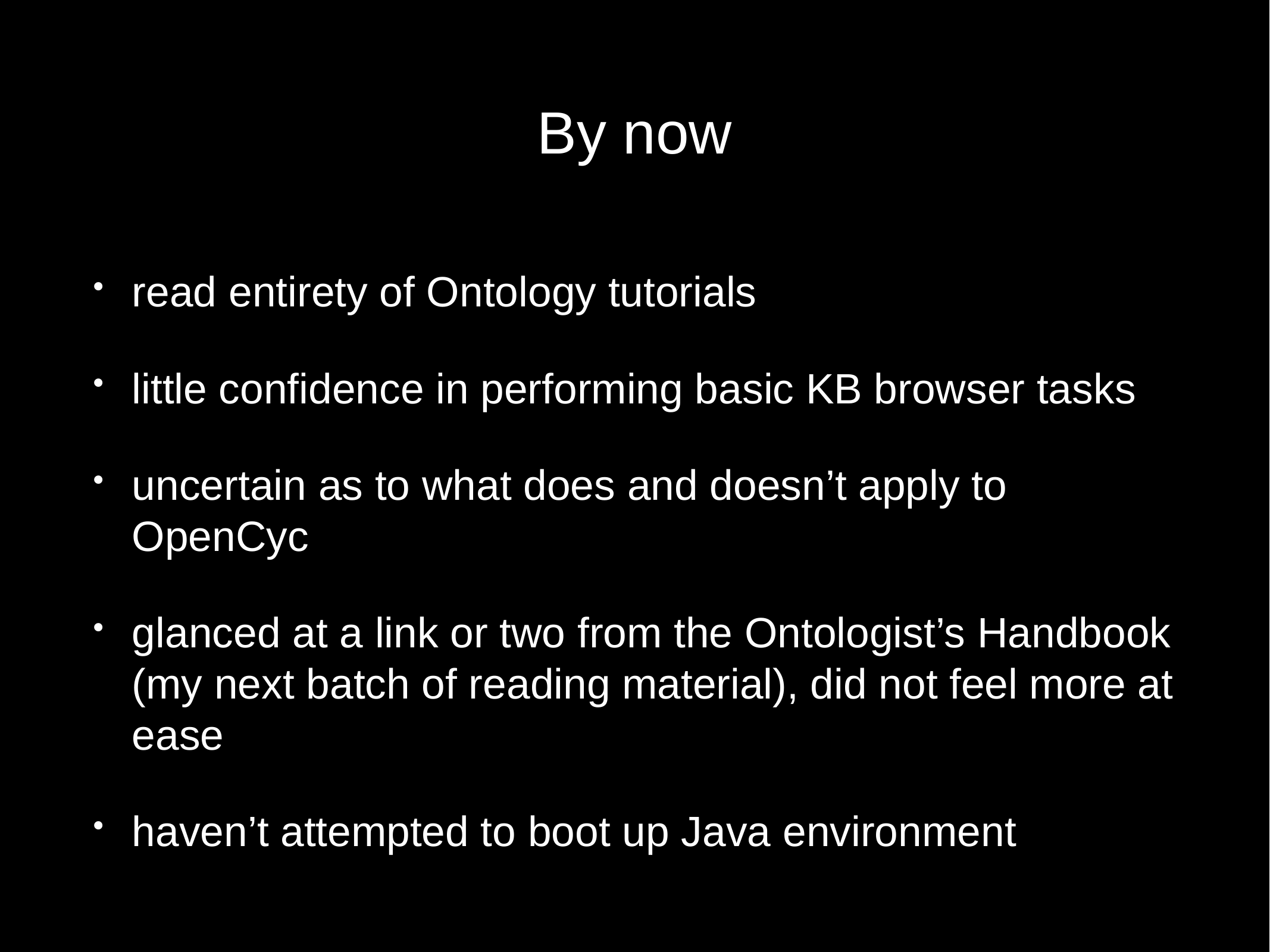

# By now
read entirety of Ontology tutorials
little confidence in performing basic KB browser tasks
uncertain as to what does and doesn’t apply to OpenCyc
glanced at a link or two from the Ontologist’s Handbook (my next batch of reading material), did not feel more at ease
haven’t attempted to boot up Java environment